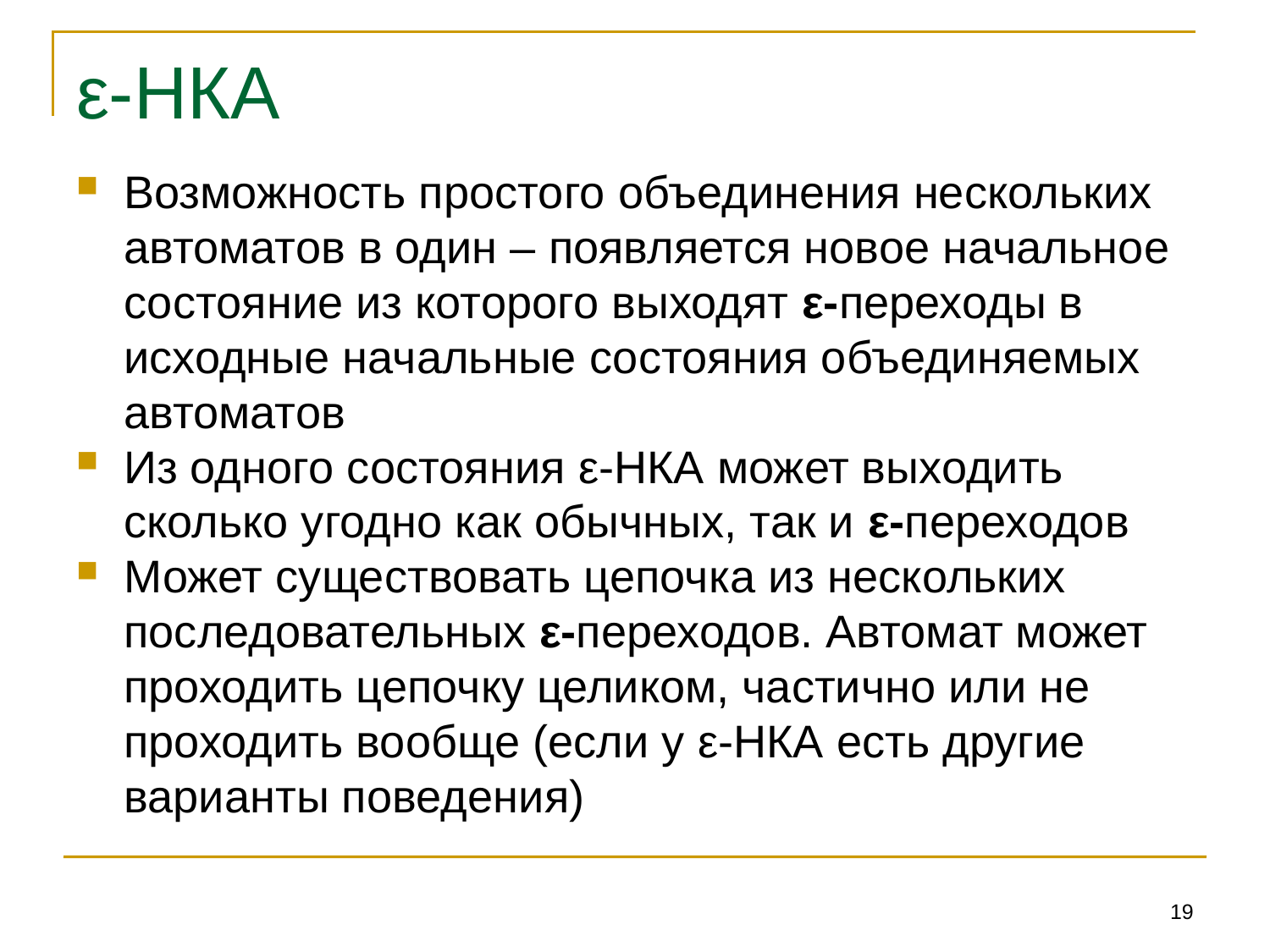

# ε-НКА
Возможность простого объединения нескольких автоматов в один – появляется новое начальное состояние из которого выходят ε-переходы в исходные начальные состояния объединяемых автоматов
Из одного состояния ε-НКА может выходить сколько угодно как обычных, так и ε-переходов
Может существовать цепочка из нескольких последовательных ε-переходов. Автомат может проходить цепочку целиком, частично или не проходить вообще (если у ε-НКА есть другие варианты поведения)
19